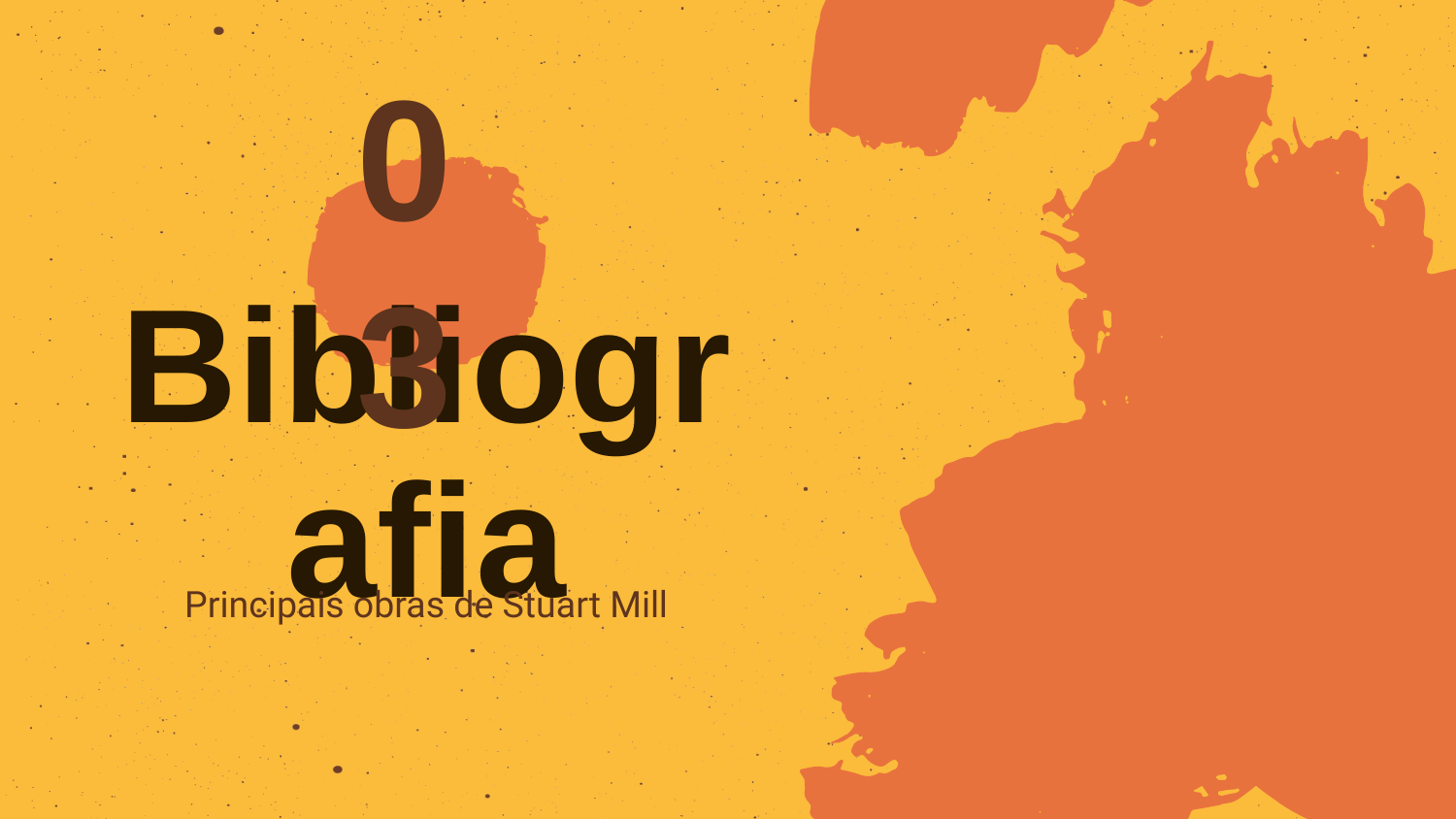

# 03
Bibliografia
Principais obras de Stuart Mill